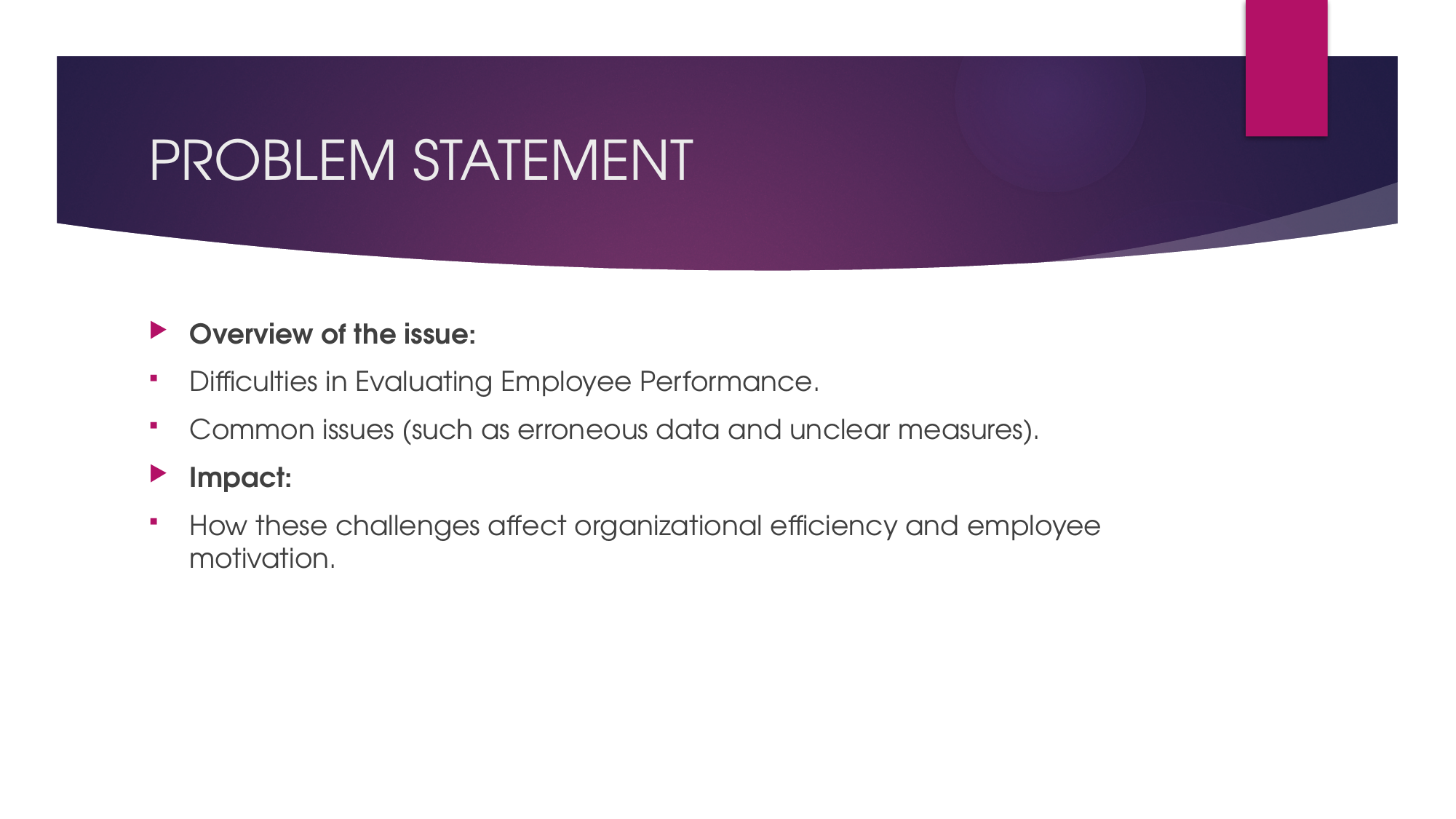

# PROBLEM STATEMENT
Overview of the issue:
Difficulties in Evaluating Employee Performance.
Common issues (such as erroneous data and unclear measures).
Impact:
How these challenges affect organizational efficiency and employee motivation.